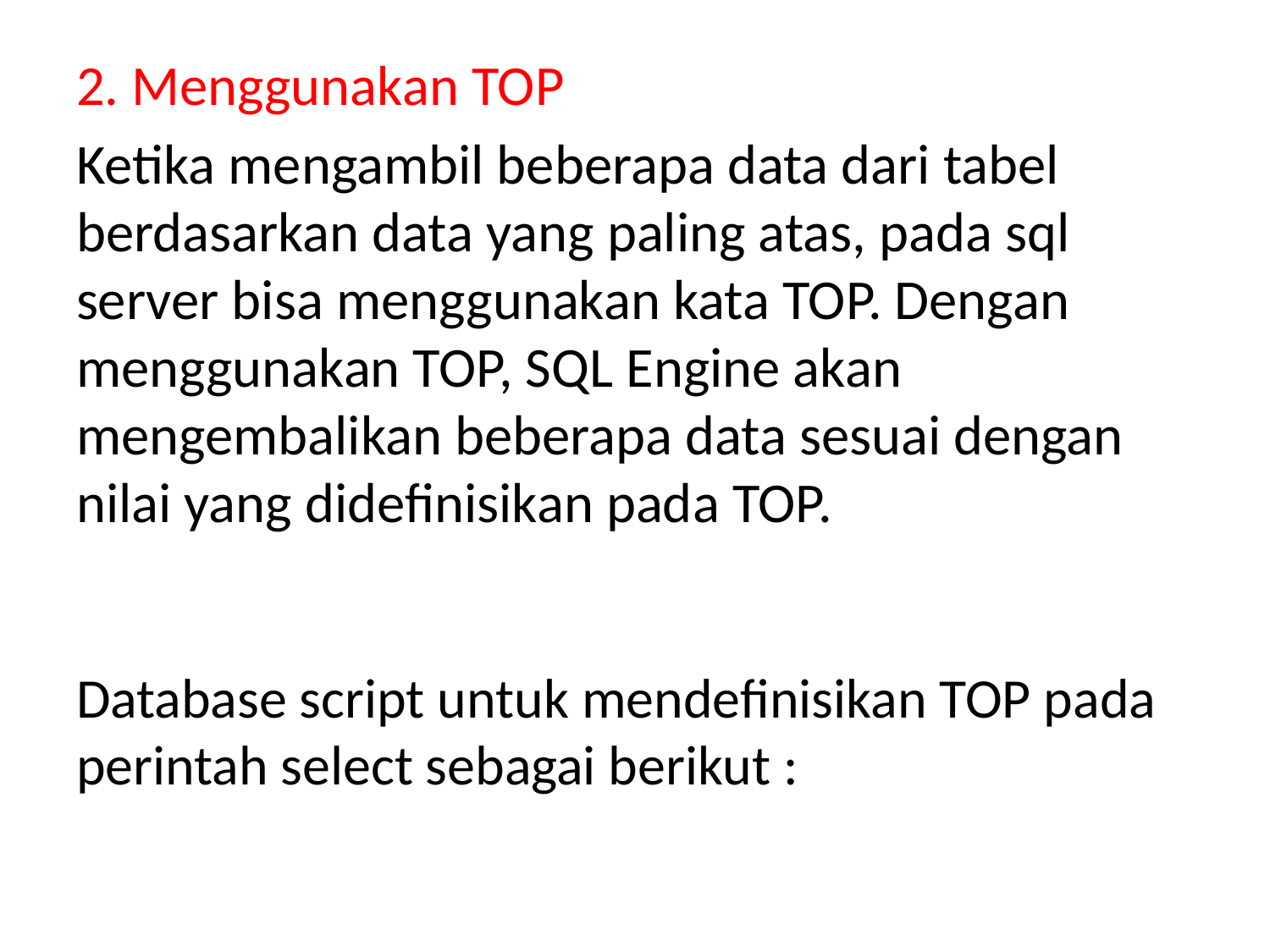

2. Menggunakan TOP
Ketika mengambil beberapa data dari tabel berdasarkan data yang paling atas, pada sql server bisa menggunakan kata TOP. Dengan menggunakan TOP, SQL Engine akan mengembalikan beberapa data sesuai dengan nilai yang didefinisikan pada TOP.
Database script untuk mendefinisikan TOP pada perintah select sebagai berikut :